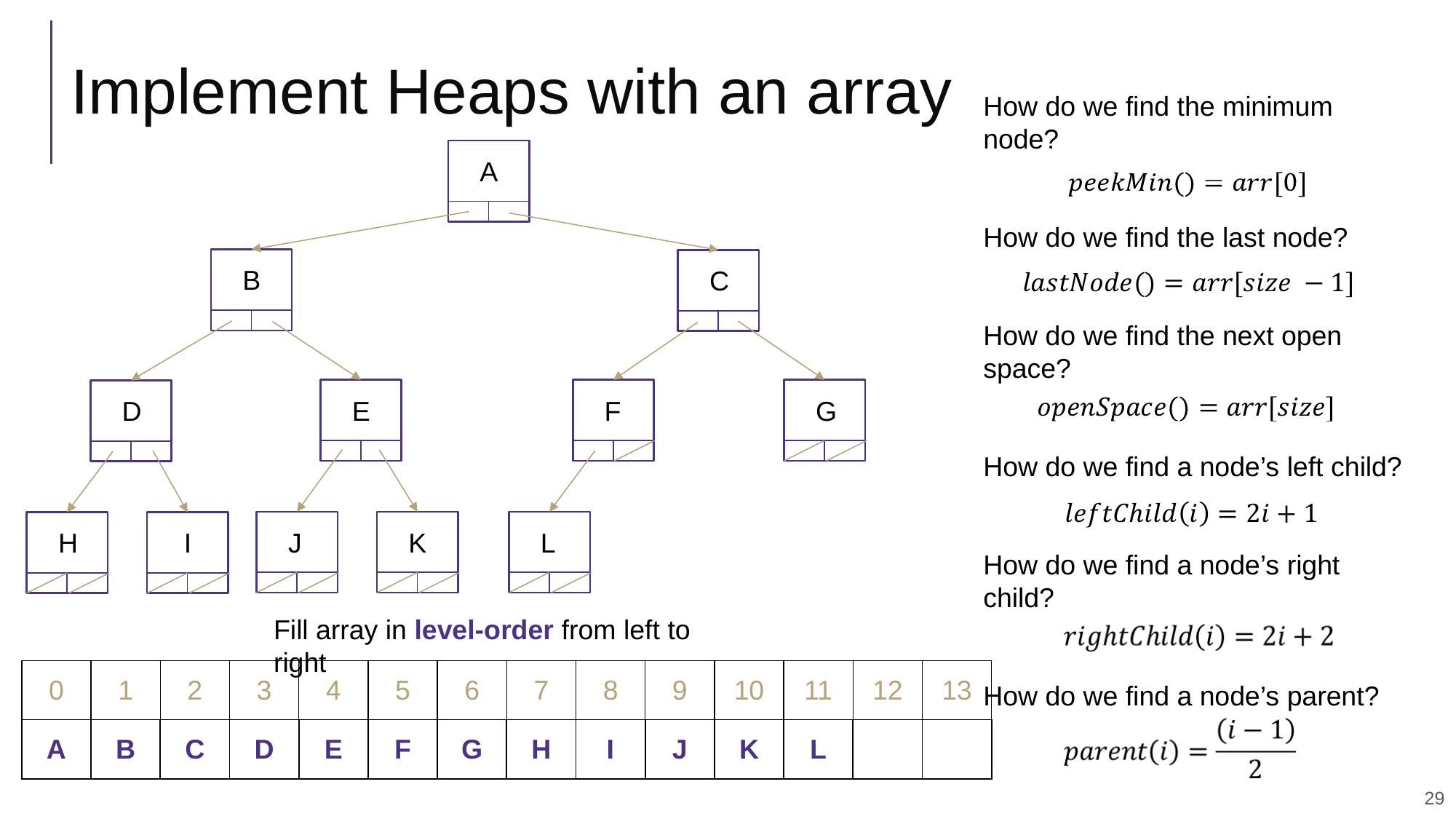

# Implement Heaps with an array
How do we find the minimum node?

How do we find the last node?

How do we find the next open space?

How do we find a node’s left child?

How do we find a node’s right child?

How do we find a node’s parent?

A

B

C

G

E

F

D

J

K

L

H

I

Fill array in level-order from left to right

| 0 | 1 | 2 | 3 | 4 | 5 | 6 | 7 | 8 | 9 | 10 | 11 | 12 | 13 |
| --- | --- | --- | --- | --- | --- | --- | --- | --- | --- | --- | --- | --- | --- |
| A | B | C | D | E | F | G | H | I | J | K | L |  |  |